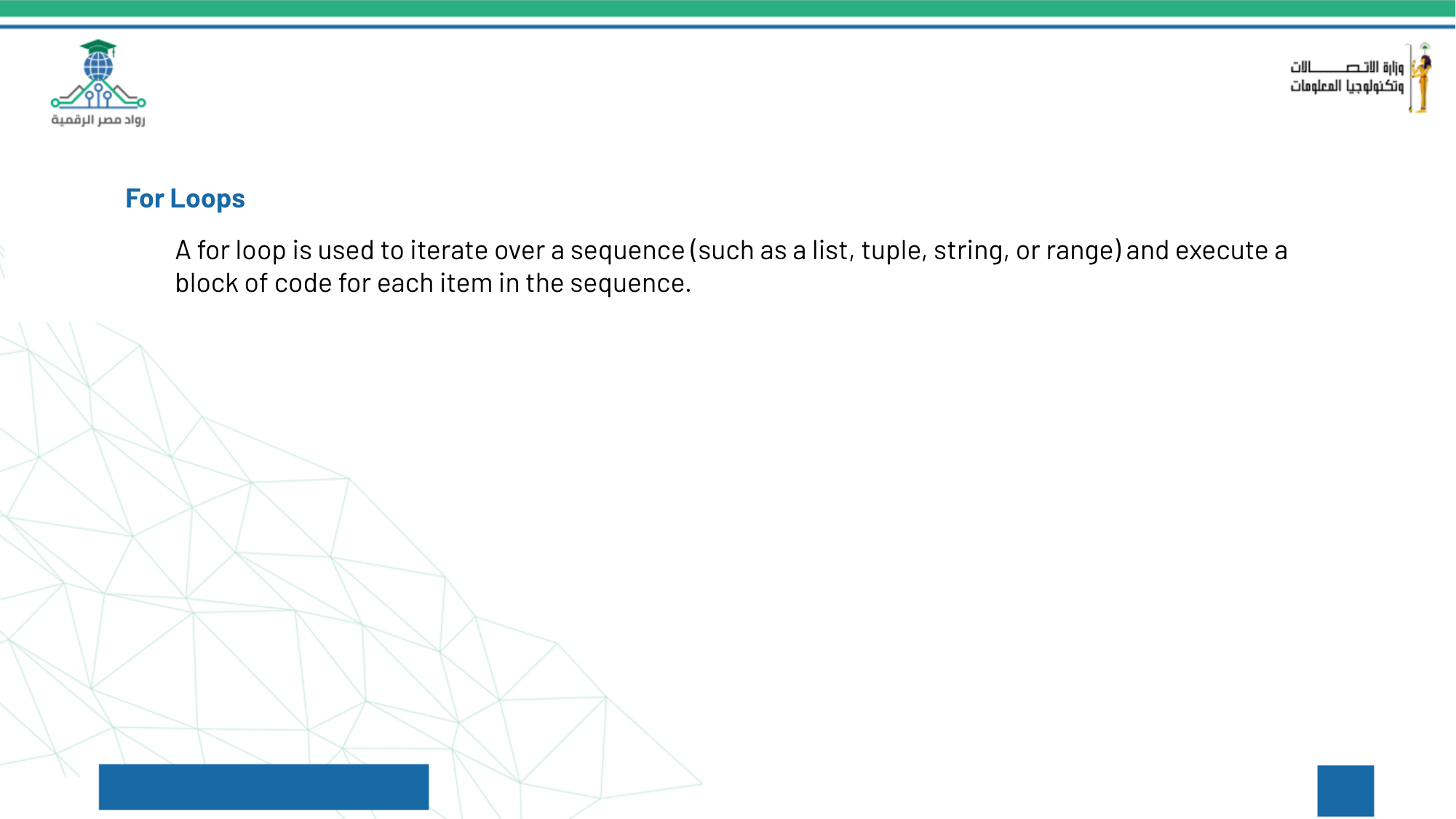

For Loops
A for loop is used to iterate over a sequence (such as a list, tuple, string, or range) and execute a block of code for each item in the sequence.